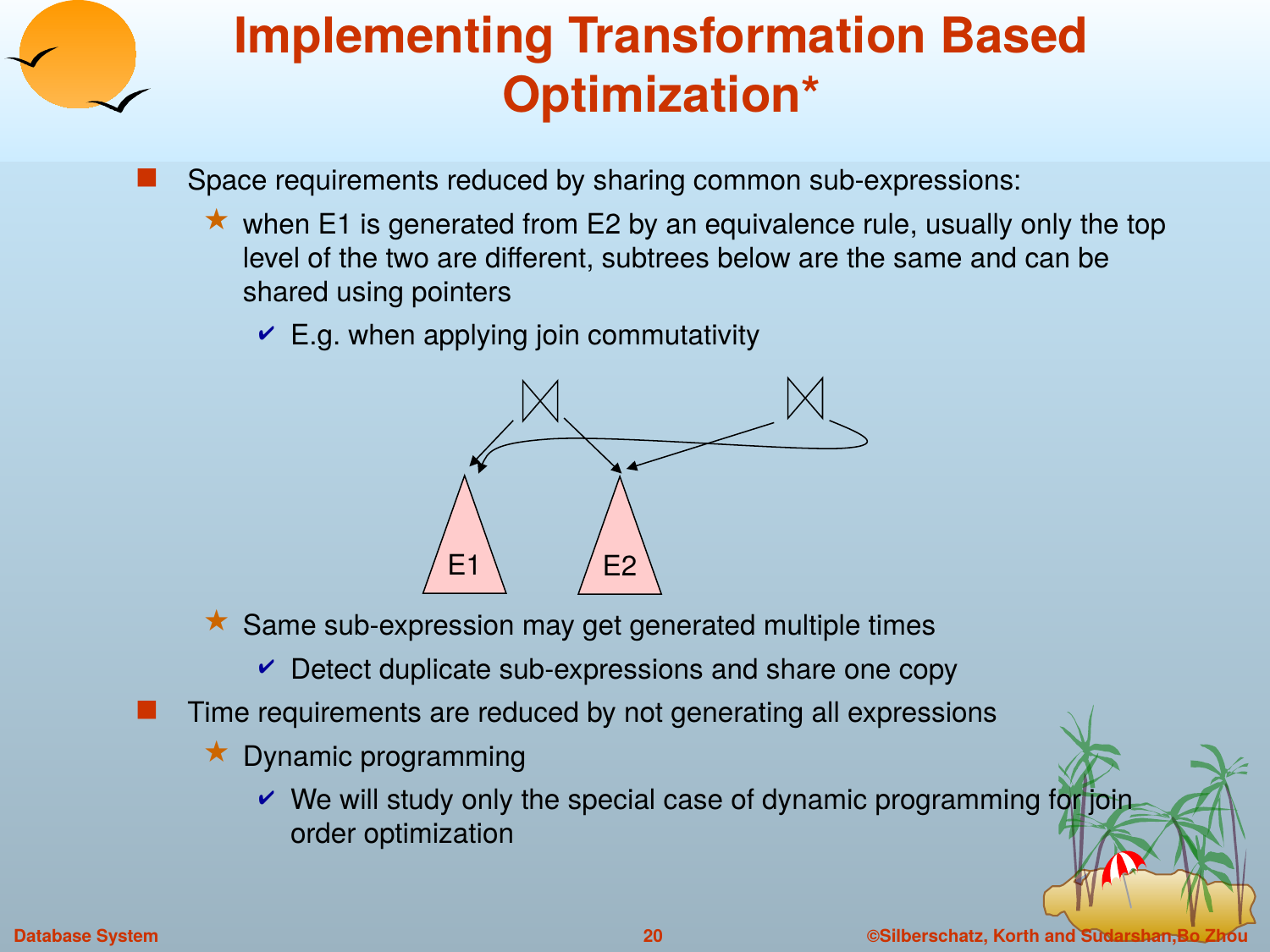

# Implementing Transformation Based Optimization*
Space requirements reduced by sharing common sub-expressions:
when E1 is generated from E2 by an equivalence rule, usually only the top level of the two are different, subtrees below are the same and can be shared using pointers
E.g. when applying join commutativity

Same sub-expression may get generated multiple times
Detect duplicate sub-expressions and share one copy
Time requirements are reduced by not generating all expressions
Dynamic programming
We will study only the special case of dynamic programming for join order optimization

E1
E2